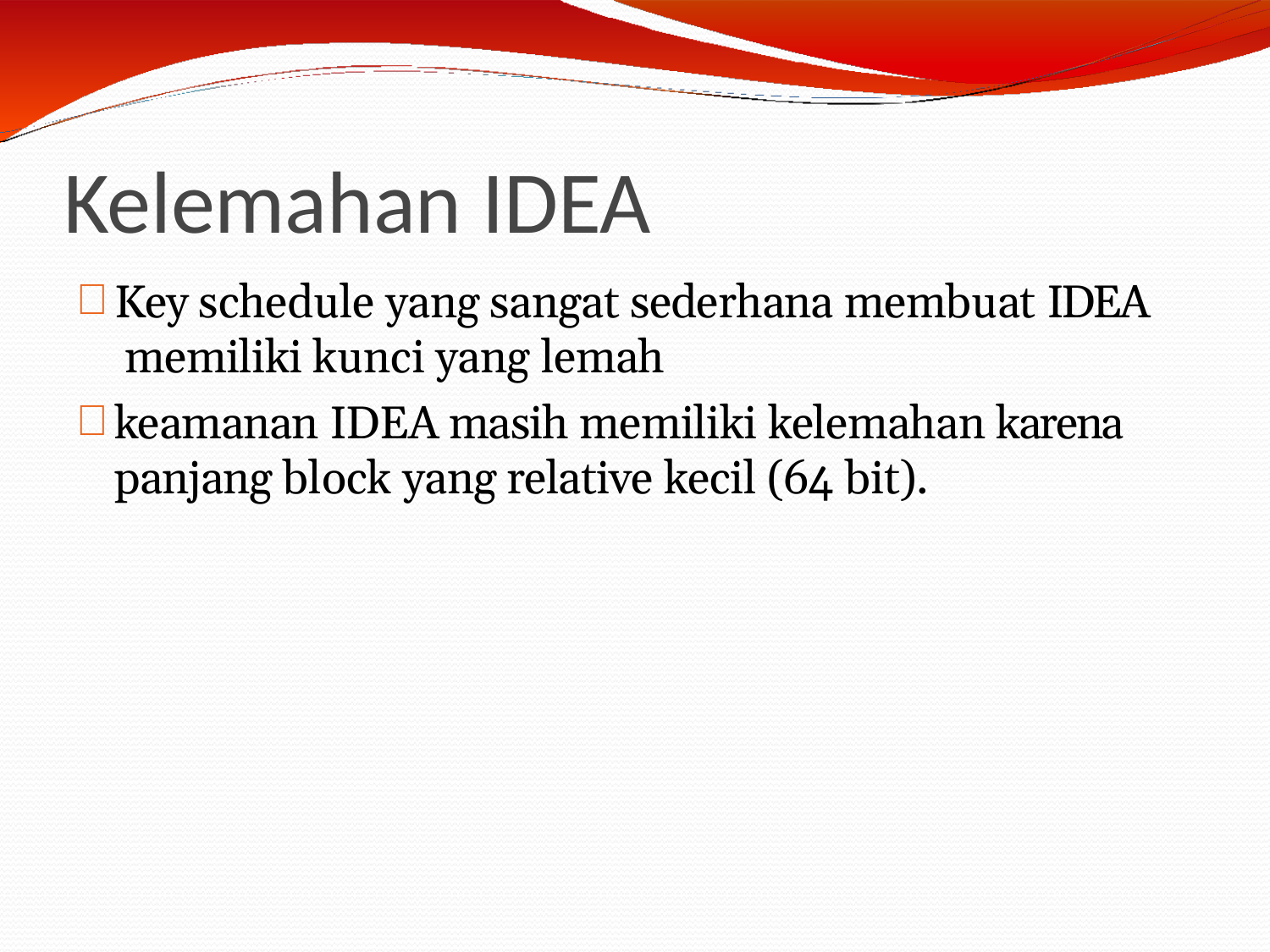

# Kelemahan IDEA
Key schedule yang sangat sederhana membuat IDEA  memiliki kunci yang lemah
keamanan IDEA masih memiliki kelemahan karena  panjang block yang relative kecil (64 bit).